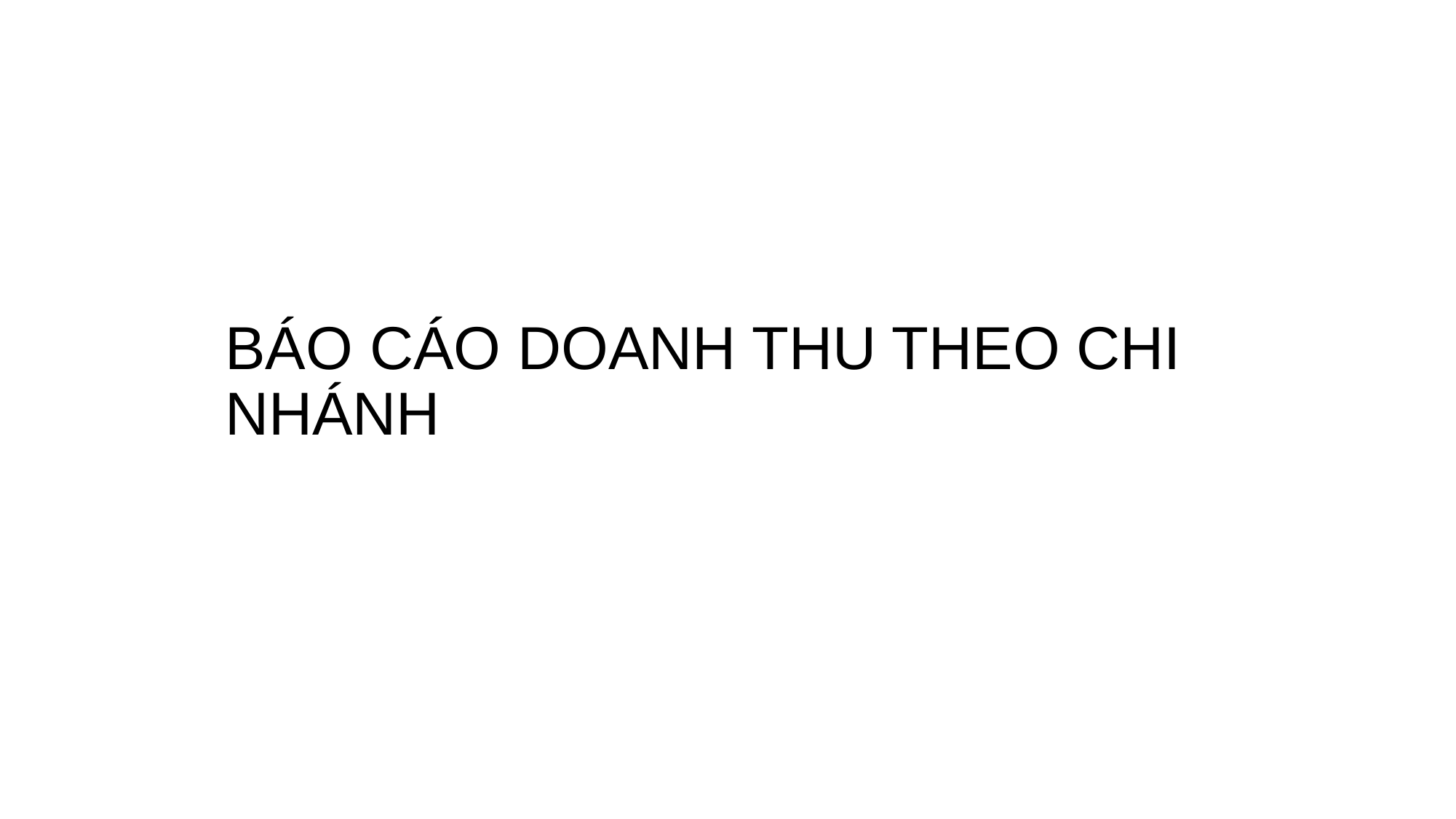

# BÁO CÁO DOANH THU THEO CHI NHÁNH